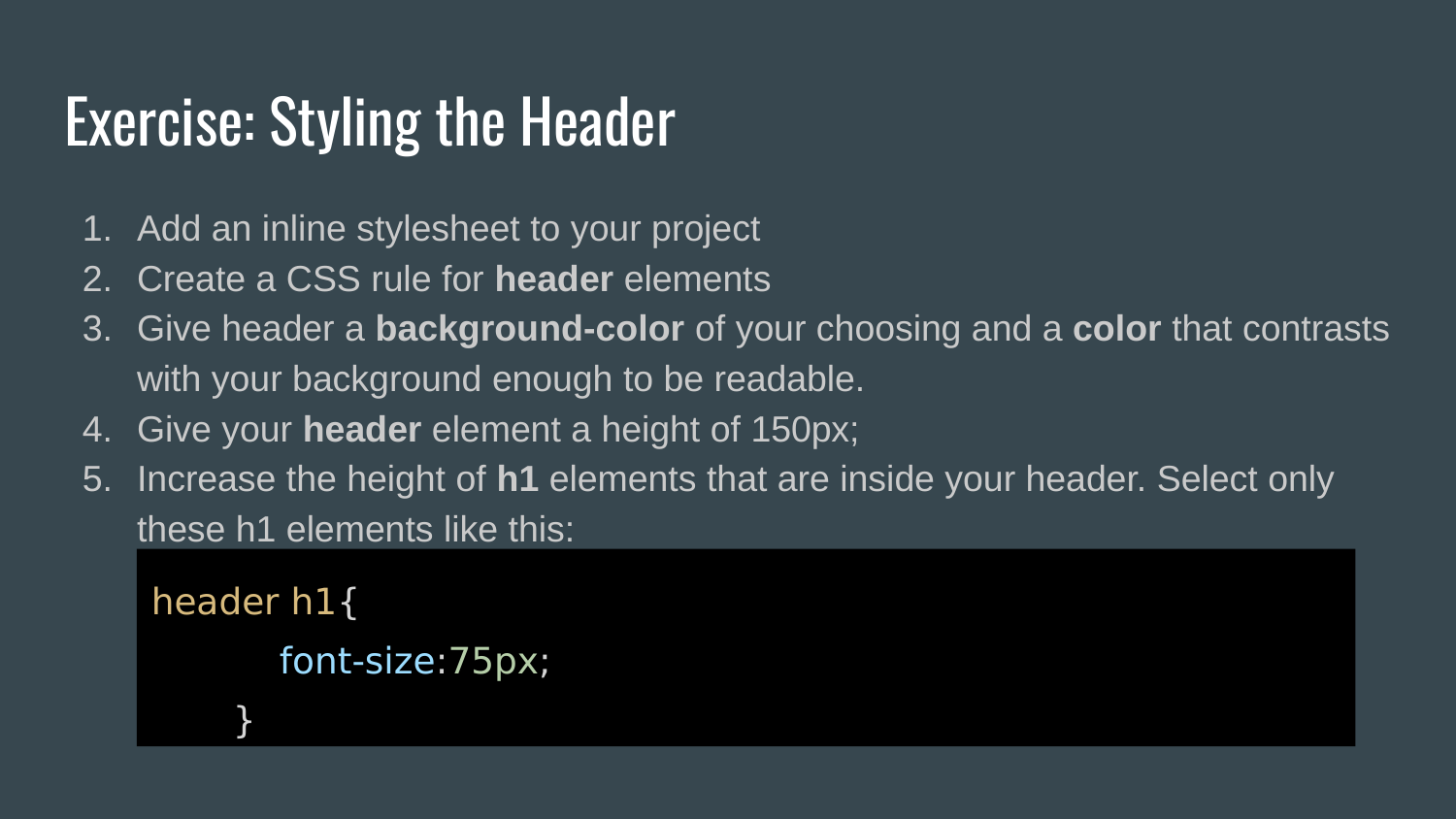

# Exercise: Styling the Header
Add an inline stylesheet to your project
Create a CSS rule for header elements
Give header a background-color of your choosing and a color that contrasts with your background enough to be readable.
Give your header element a height of 150px;
Increase the height of h1 elements that are inside your header. Select only these h1 elements like this:

header h1{
           font-size:75px;
       }